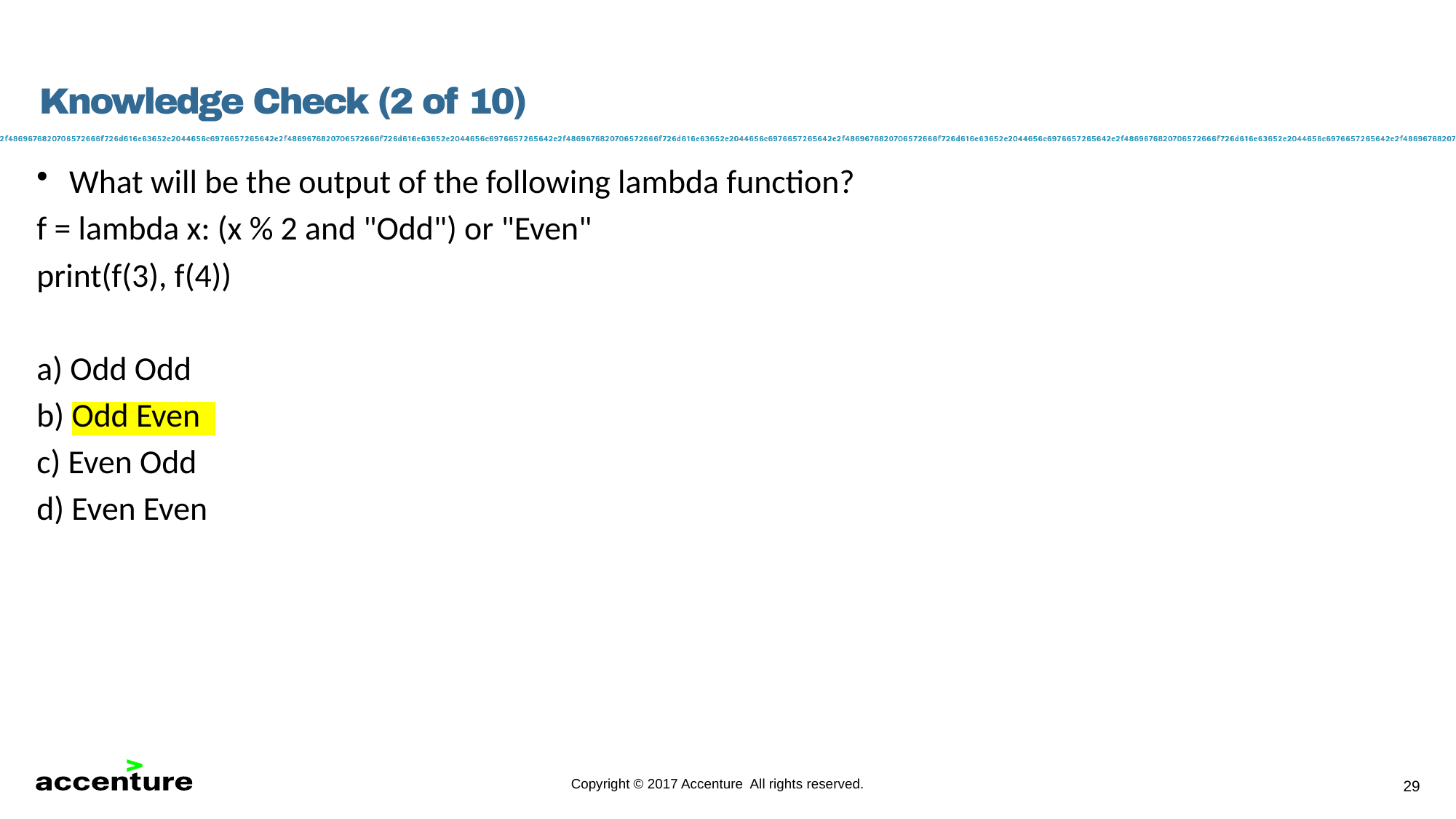

Knowledge Check (2 of 10)
What will be the output of the following lambda function?
f = lambda x: (x % 2 and "Odd") or "Even"
print(f(3), f(4))

a) Odd Odd
b) Odd Even
c) Even Odd
d) Even Even

29